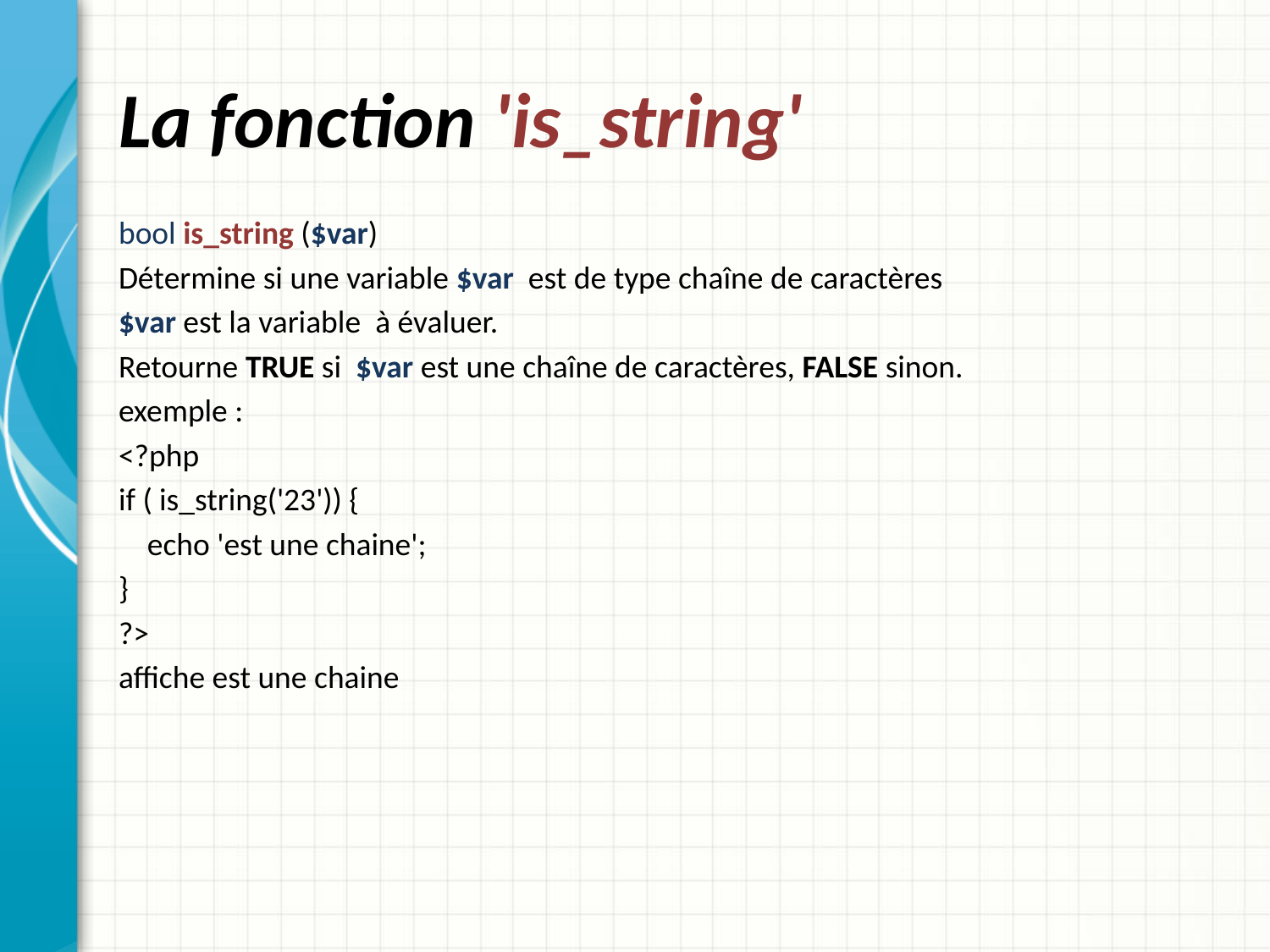

# La fonction 'is_string'
bool is_string ($var)
Détermine si une variable $var  est de type chaîne de caractères
$var est la variable  à évaluer.
Retourne TRUE si  $var est une chaîne de caractères, FALSE sinon.
exemple :
<?php
if ( is_string('23')) {
    echo 'est une chaine';
}
?>
affiche est une chaine